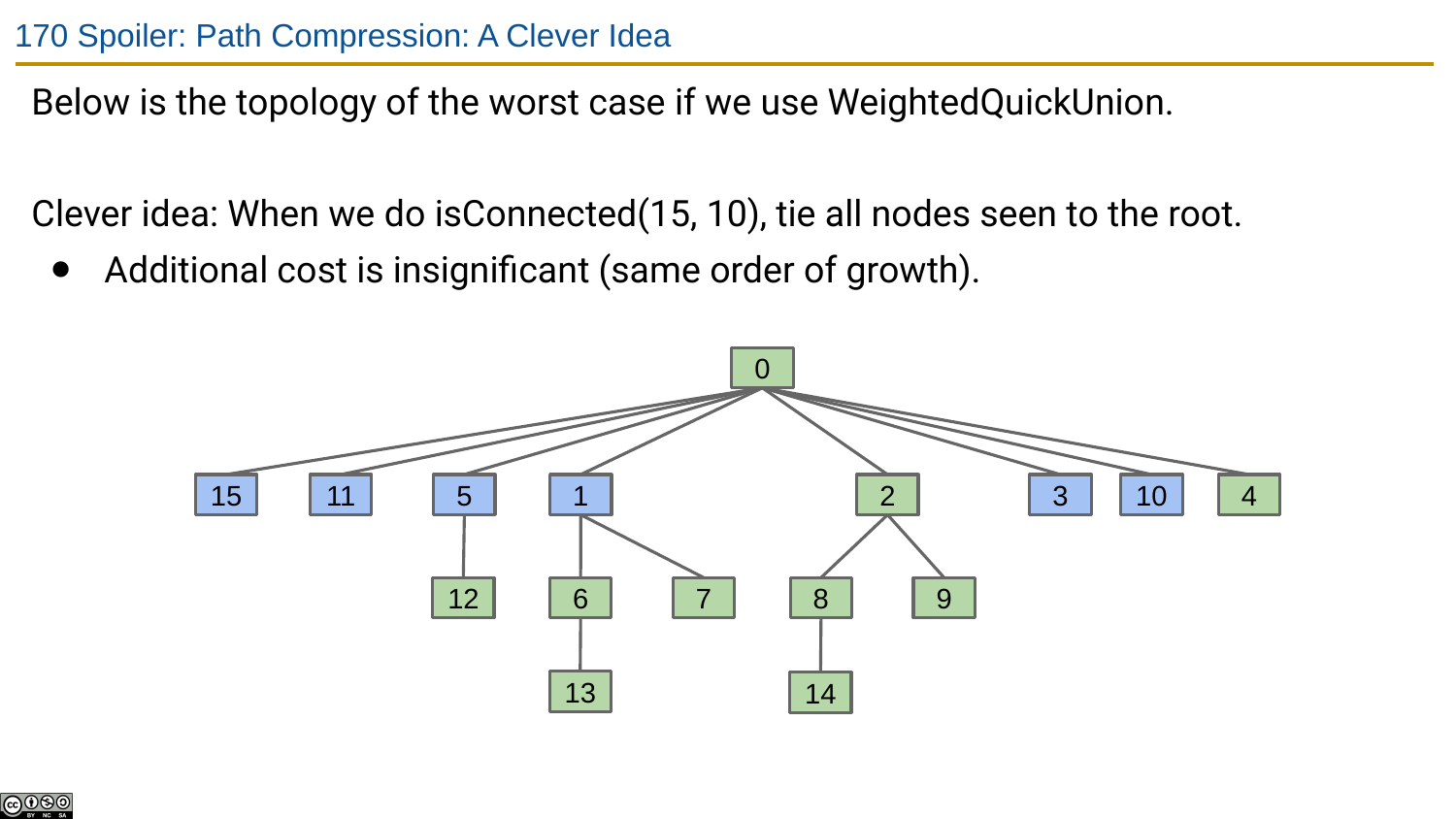

# 170 Spoiler: Path Compression: A Clever Idea
Below is the topology of the worst case if we use WeightedQuickUnion.

Clever idea: When we do isConnected(15, 10), tie all nodes seen to the root.
Additional cost is insignificant (same order of growth).

0
5
1
2
3
4
15
11
10
12
6
7
8
9
13
14